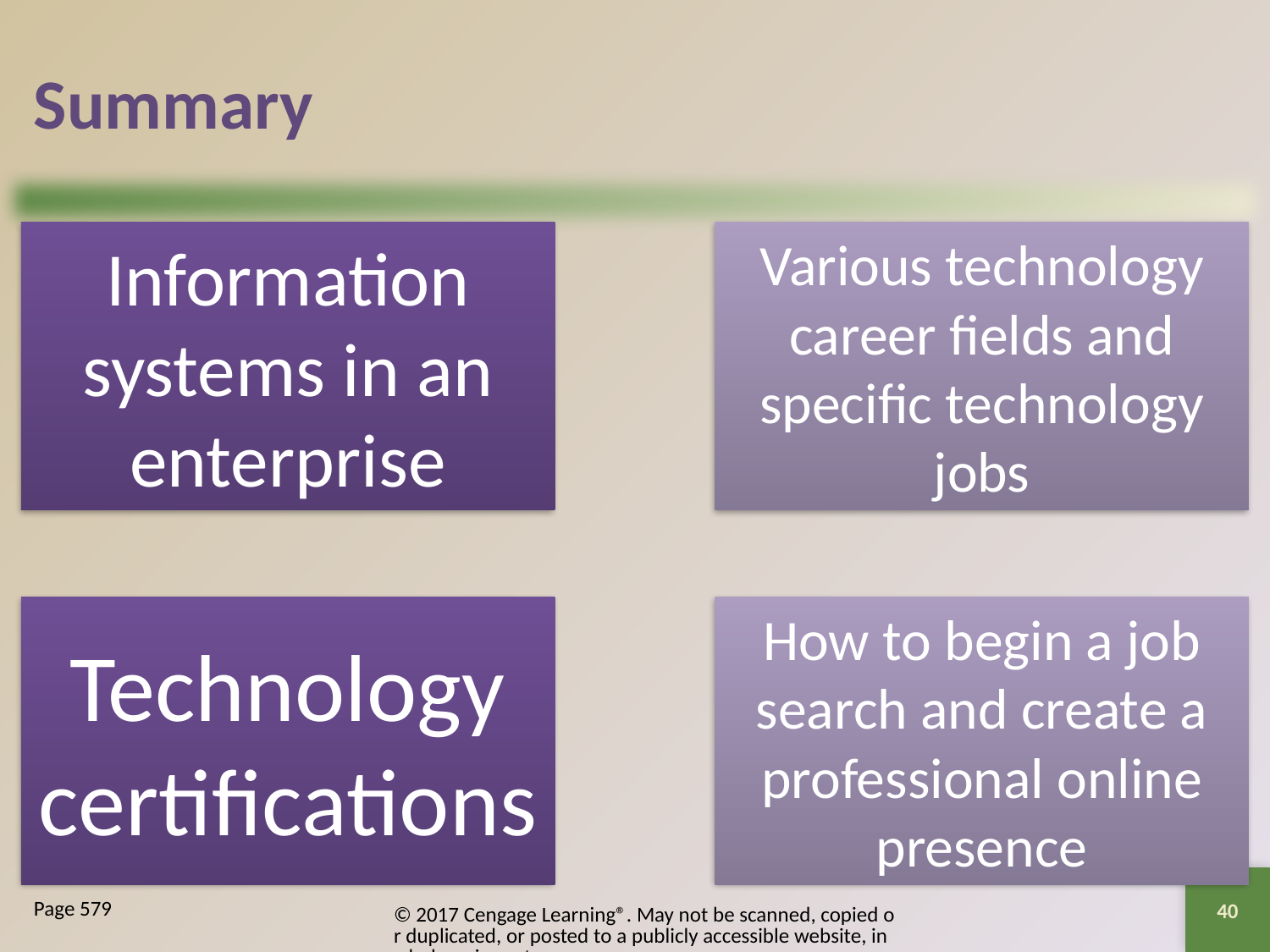

# Summary
Information systems in an enterprise
Various technology career fields and specific technology jobs
Technology certifications
How to begin a job search and create a professional online presence
40
© 2017 Cengage Learning®. May not be scanned, copied or duplicated, or posted to a publicly accessible website, in whole or in part.
Page 579